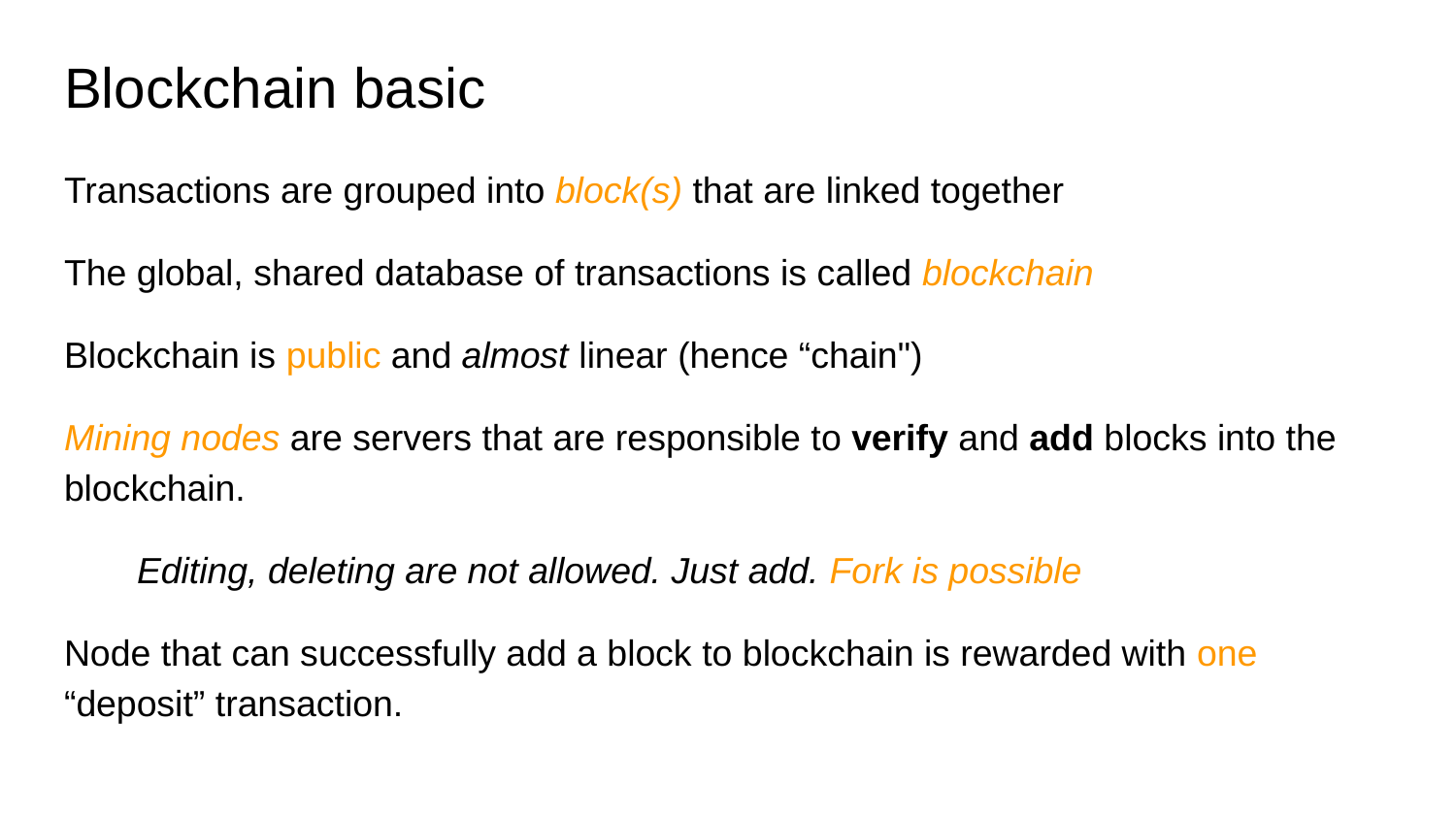

# Blockchain basic

Transactions are grouped into block(s) that are linked together
The global, shared database of transactions is called blockchain
Blockchain is public and almost linear (hence “chain")
Mining nodes are servers that are responsible to verify and add blocks into the blockchain.
Editing, deleting are not allowed. Just add. Fork is possible
Node that can successfully add a block to blockchain is rewarded with one “deposit” transaction.